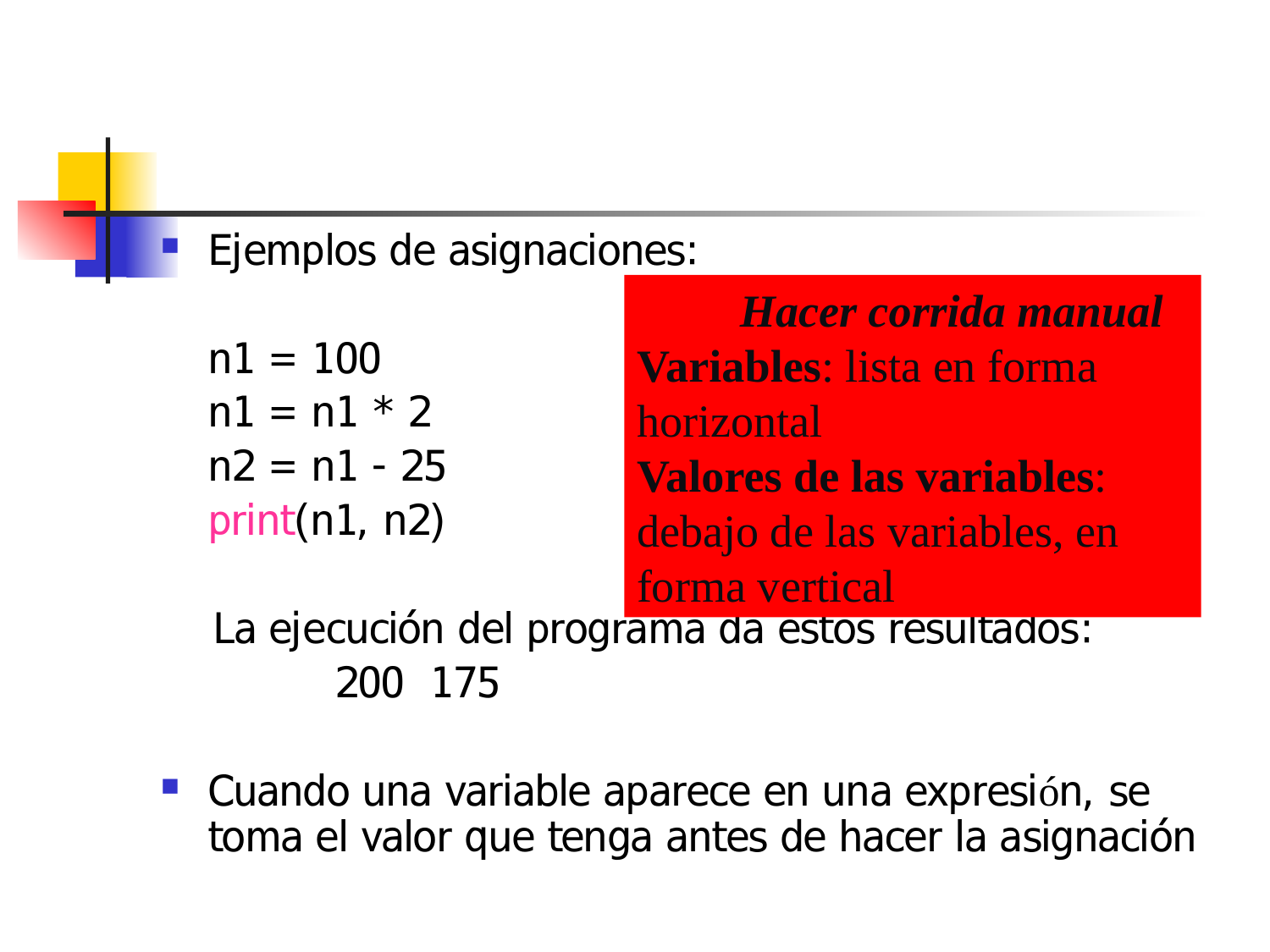

#
Ejemplos de asignaciones:

	n1 = 100
	n1 = n1 * 2
	n2 = n1 - 25
	print(n1, n2)

    La ejecución del programa da estos resultados:
		200  175

Cuando una variable aparece en una expresión, se toma el valor que tenga antes de hacer la asignación
         Hacer corrida manual
Variables: lista en forma horizontal
Valores de las variables:  debajo de las variables, en forma vertical